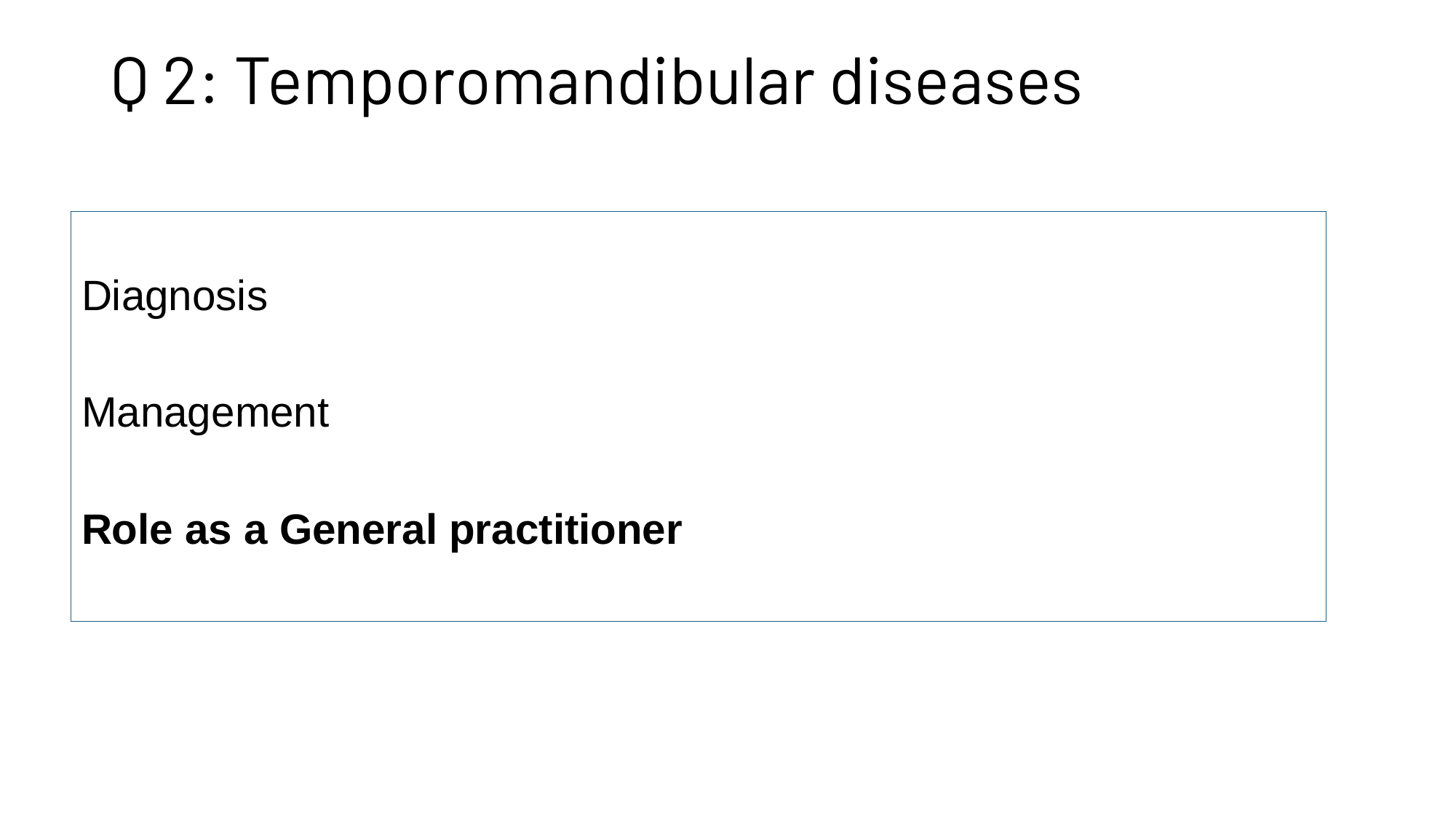

# Q 2: Temporomandibular diseases
Diagnosis
Management
Role as a General practitioner